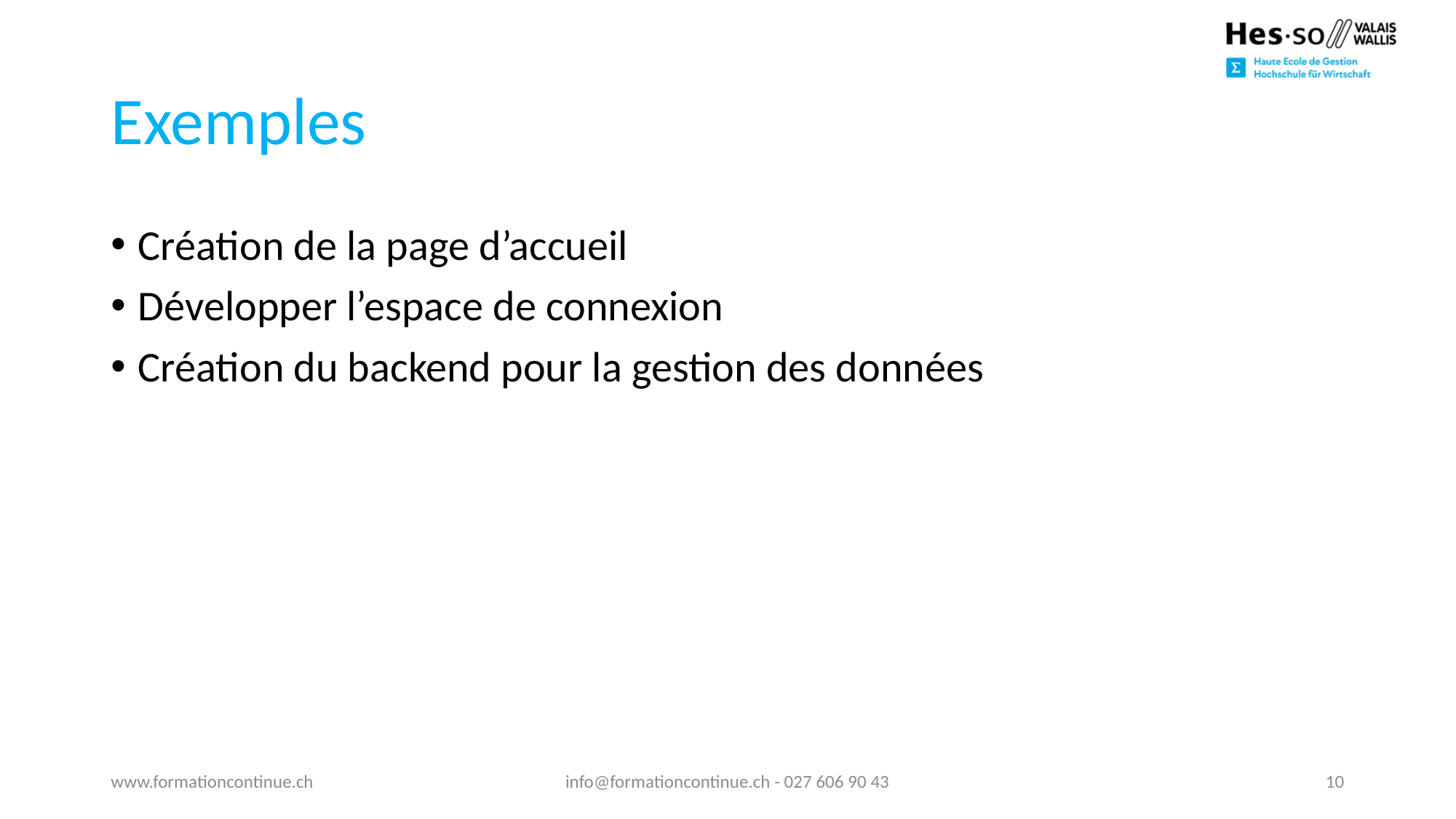

# Exemples
Création de la page d’accueil
Développer l’espace de connexion
Création du backend pour la gestion des données

www.formationcontinue.ch
info@formationcontinue.ch - 027 606 90 43
10